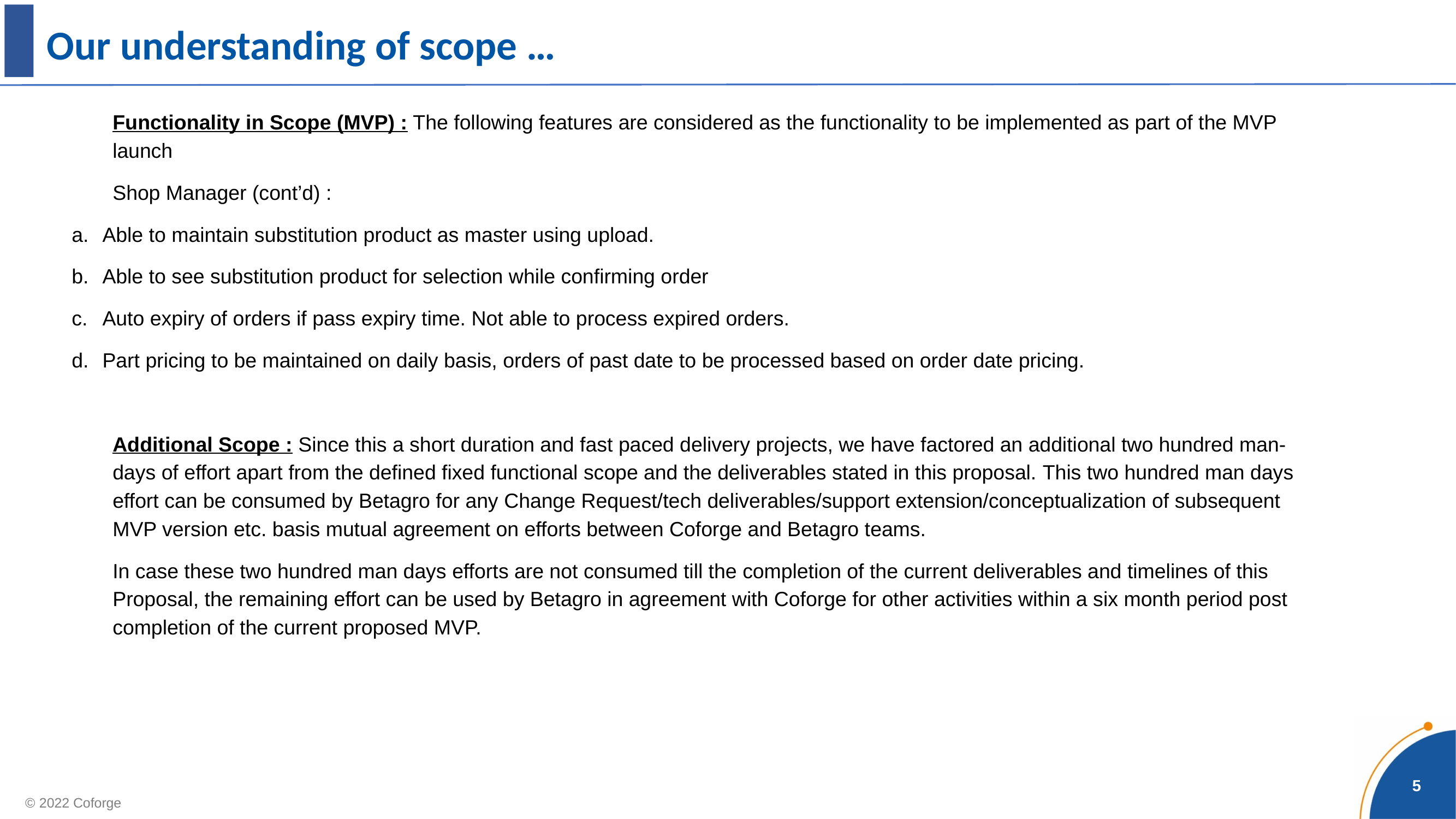

# Our understanding of scope …
Functionality in Scope (MVP) : The following features are considered as the functionality to be implemented as part of the MVP launch
Shop Manager (cont’d) :
Able to maintain substitution product as master using upload.
Able to see substitution product for selection while confirming order
Auto expiry of orders if pass expiry time. Not able to process expired orders.
Part pricing to be maintained on daily basis, orders of past date to be processed based on order date pricing.

Additional Scope : Since this a short duration and fast paced delivery projects, we have factored an additional two hundred man-days of effort apart from the defined fixed functional scope and the deliverables stated in this proposal. This two hundred man days effort can be consumed by Betagro for any Change Request/tech deliverables/support extension/conceptualization of subsequent MVP version etc. basis mutual agreement on efforts between Coforge and Betagro teams.
In case these two hundred man days efforts are not consumed till the completion of the current deliverables and timelines of this  Proposal, the remaining effort can be used by Betagro in agreement with Coforge for other activities within a six month period post completion of the current proposed MVP.